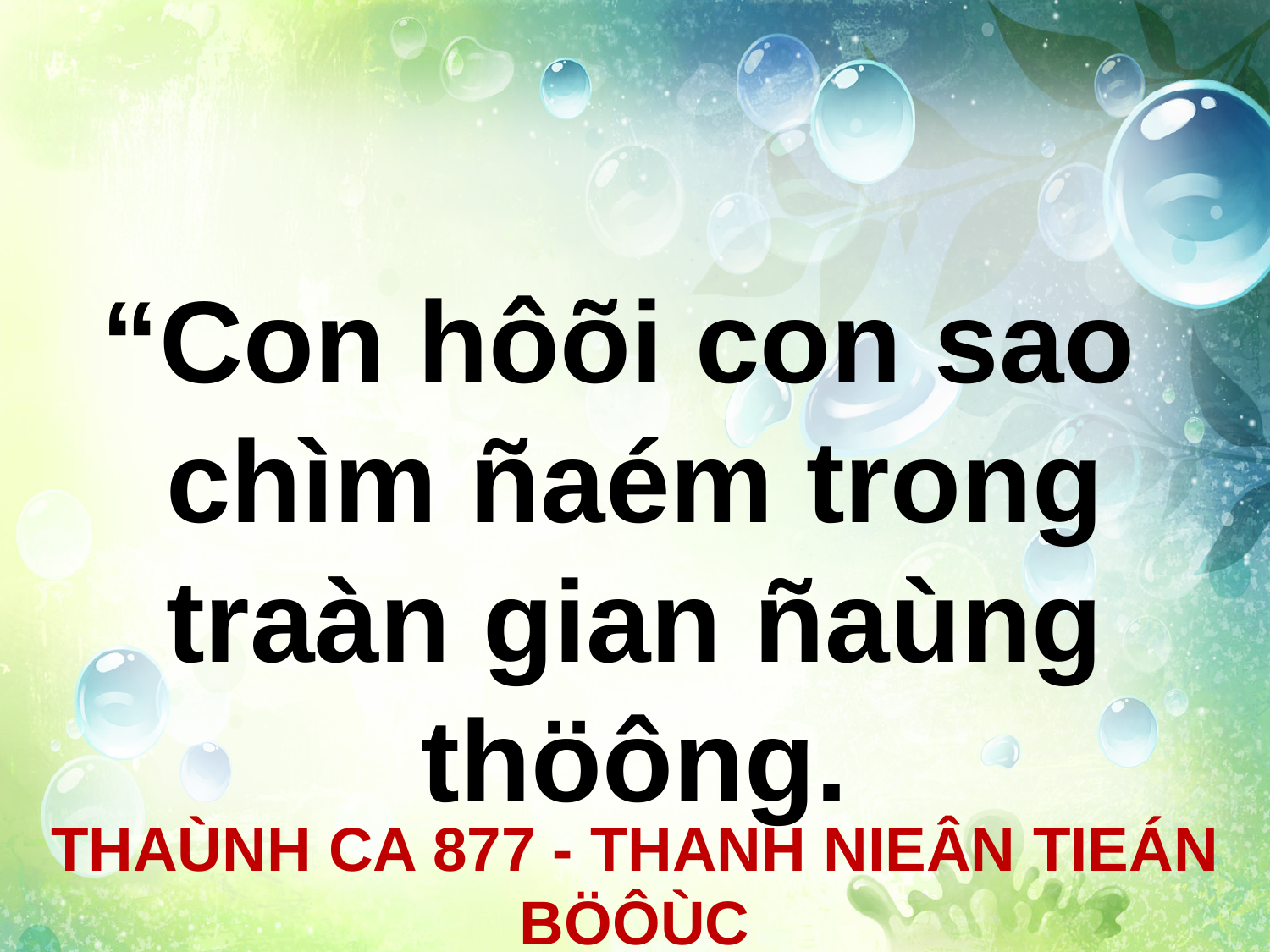

“Con hôõi con sao
chìm ñaém trong traàn gian ñaùng thöông.
THAÙNH CA 877 - THANH NIEÂN TIEÁN BÖÔÙC